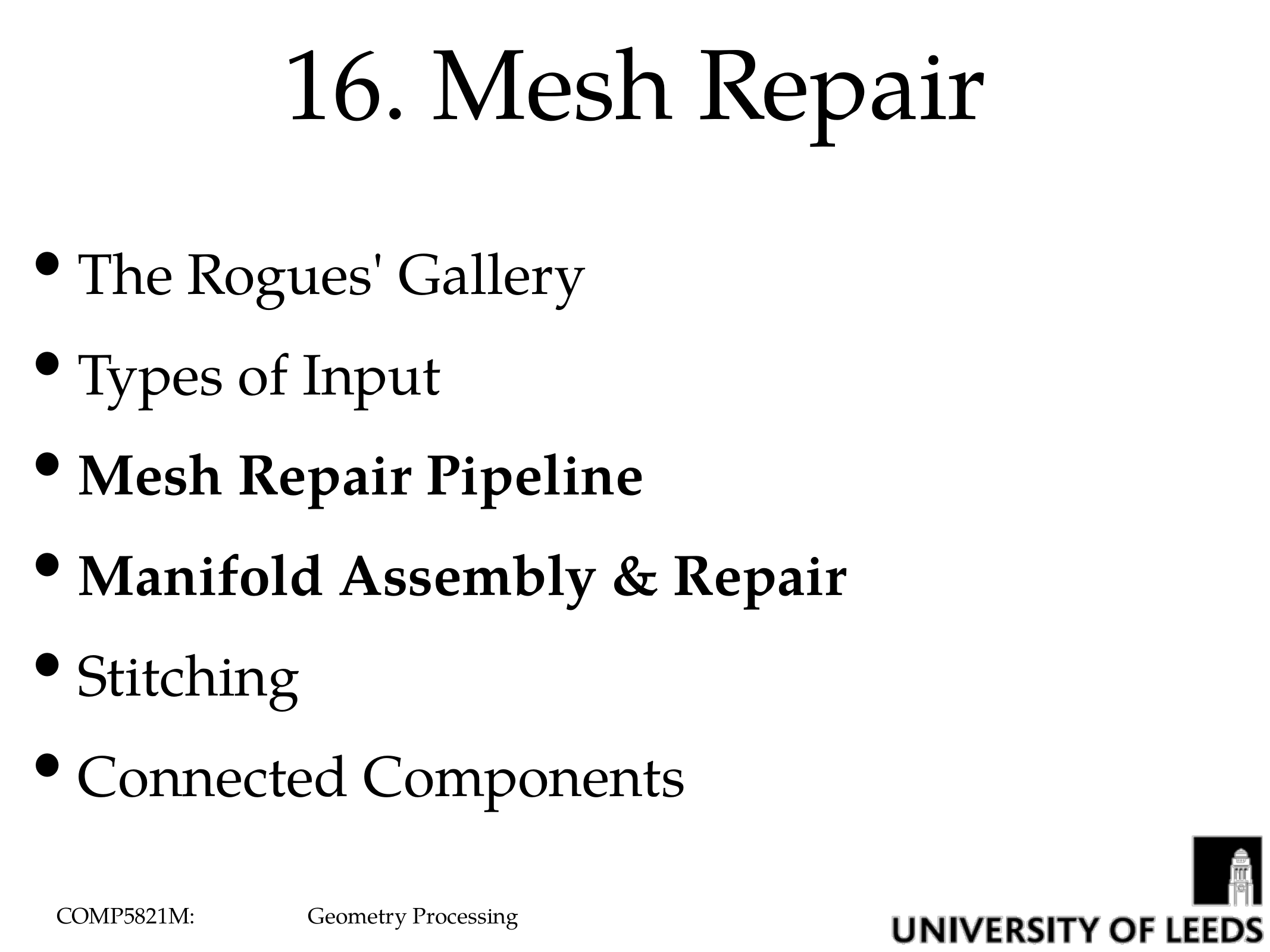

# 16. Mesh Repair
The Rogues' Gallery
Types of Input
Mesh Repair Pipeline
Manifold Assembly & Repair
Stitching
Connected Components